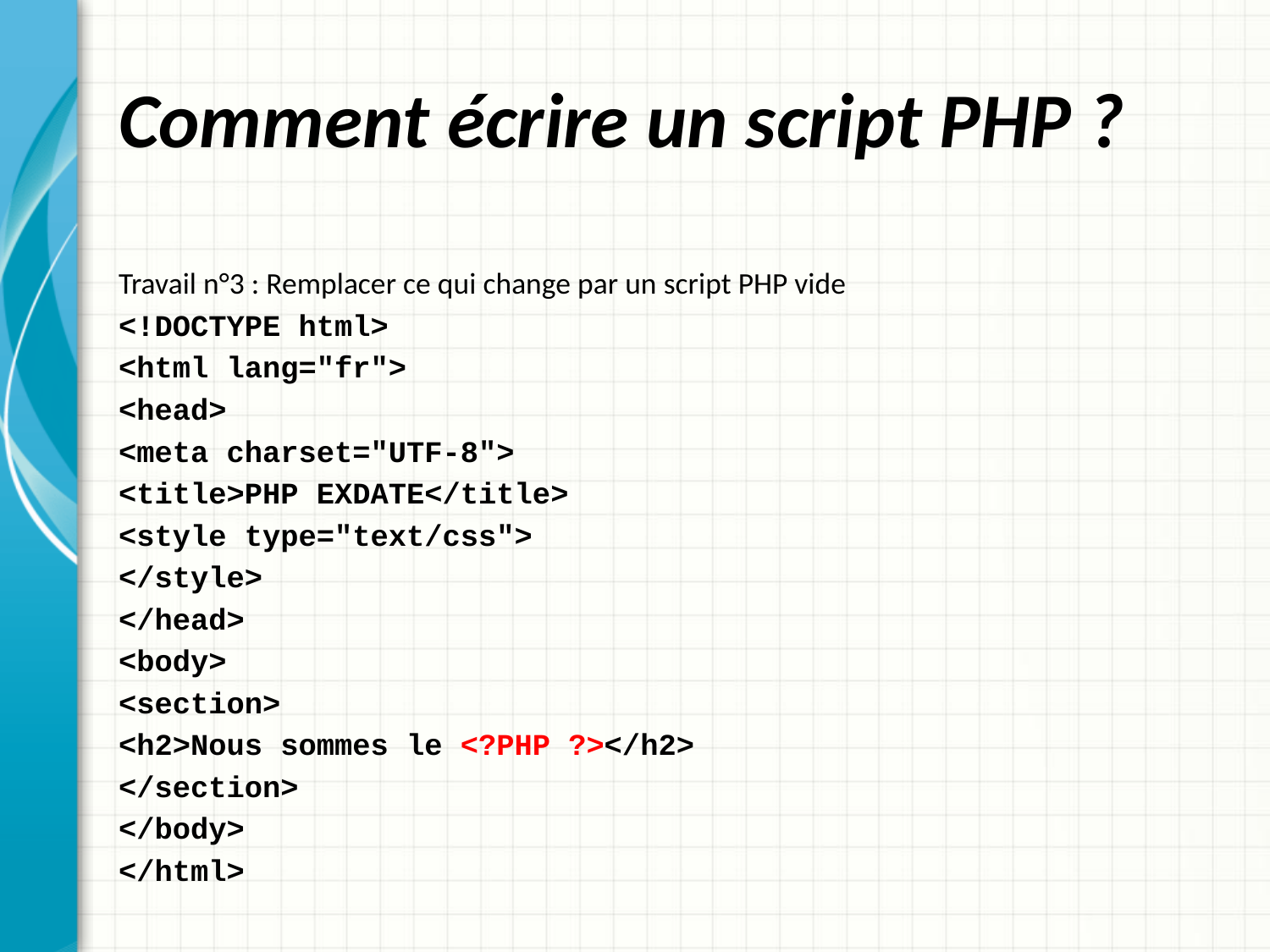

# Comment écrire un script PHP ?

Travail n°3 : Remplacer ce qui change par un script PHP vide
<!DOCTYPE html>
<html lang="fr">
<head>
<meta charset="UTF-8">
<title>PHP EXDATE</title>
<style type="text/css">
</style>
</head>
<body>
<section>
<h2>Nous sommes le <?PHP ?></h2>
</section>
</body>
</html>